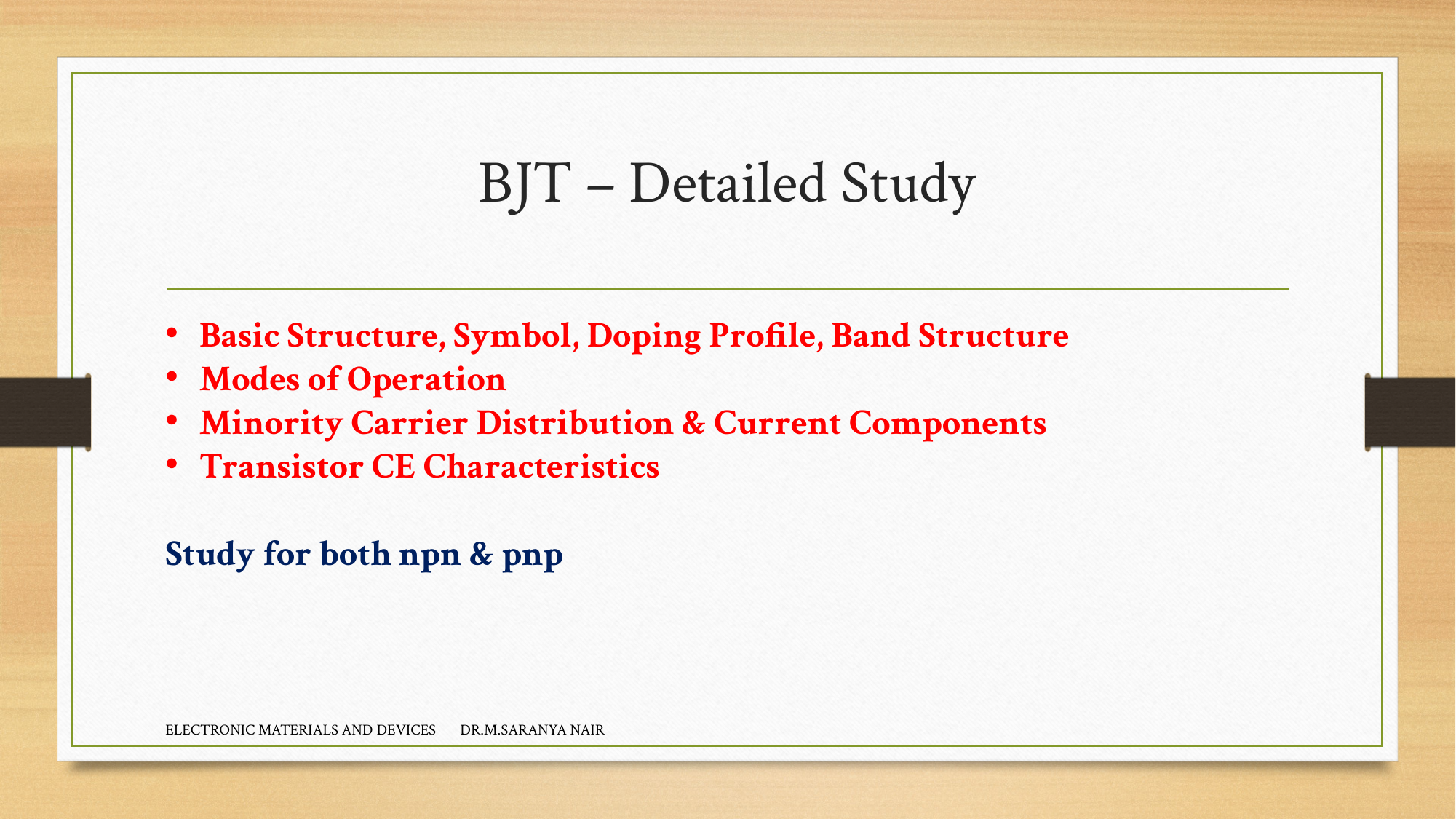

# BJT – Detailed Study
Basic Structure, Symbol, Doping Profile, Band Structure
Modes of Operation
Minority Carrier Distribution & Current Components
Transistor CE Characteristics

Study for both npn & pnp

ELECTRONIC MATERIALS AND DEVICES       DR.M.SARANYA NAIR